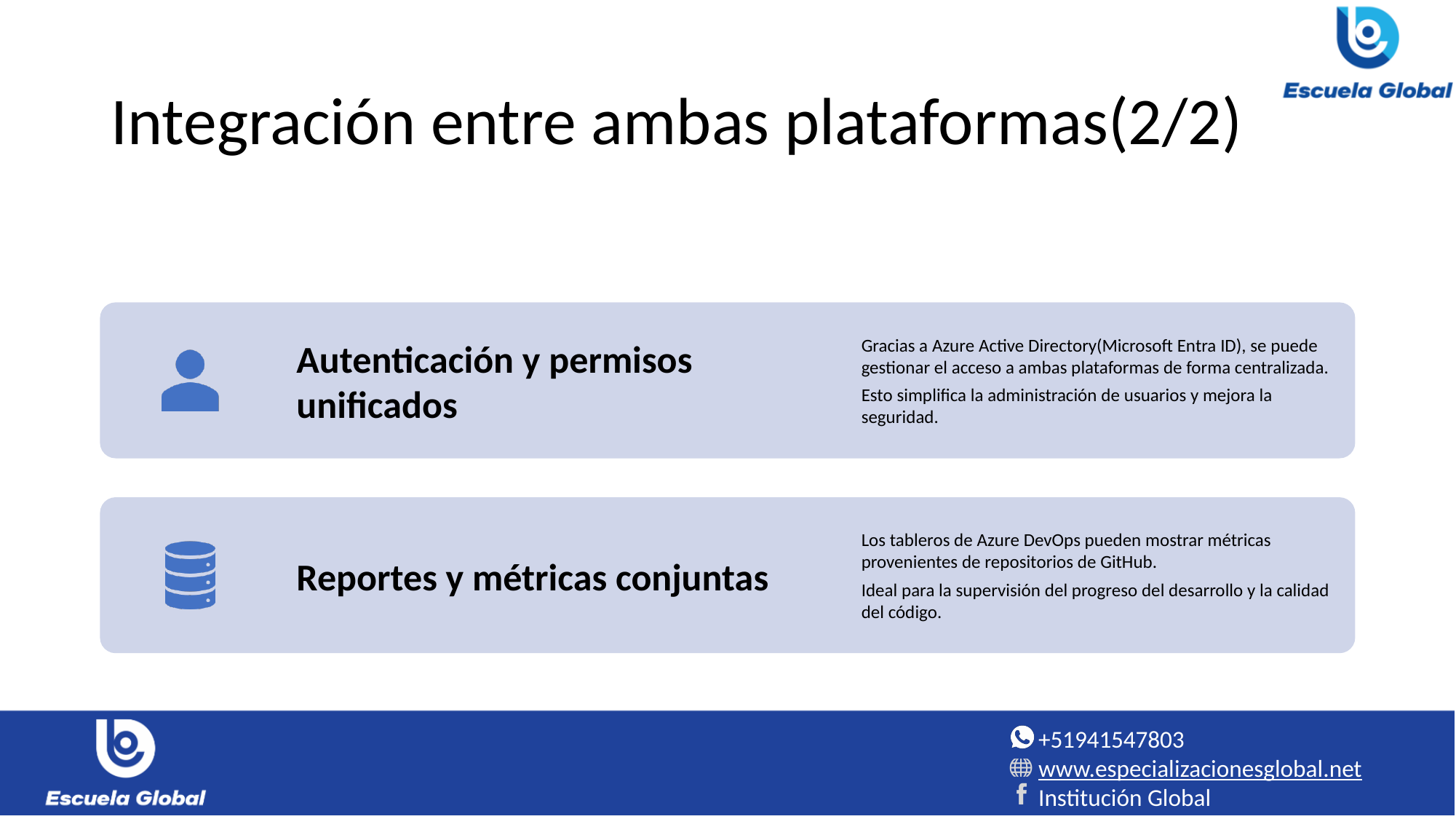

# Integración entre ambas plataformas(2/2)
Autenticación y permisos unificados
Gracias a Azure Active Directory(Microsoft Entra ID), se puede gestionar el acceso a ambas plataformas de forma centralizada.
Esto simplifica la administración de usuarios y mejora la seguridad.
Reportes y métricas conjuntas
Los tableros de Azure DevOps pueden mostrar métricas provenientes de repositorios de GitHub.
Ideal para la supervisión del progreso del desarrollo y la calidad del código.